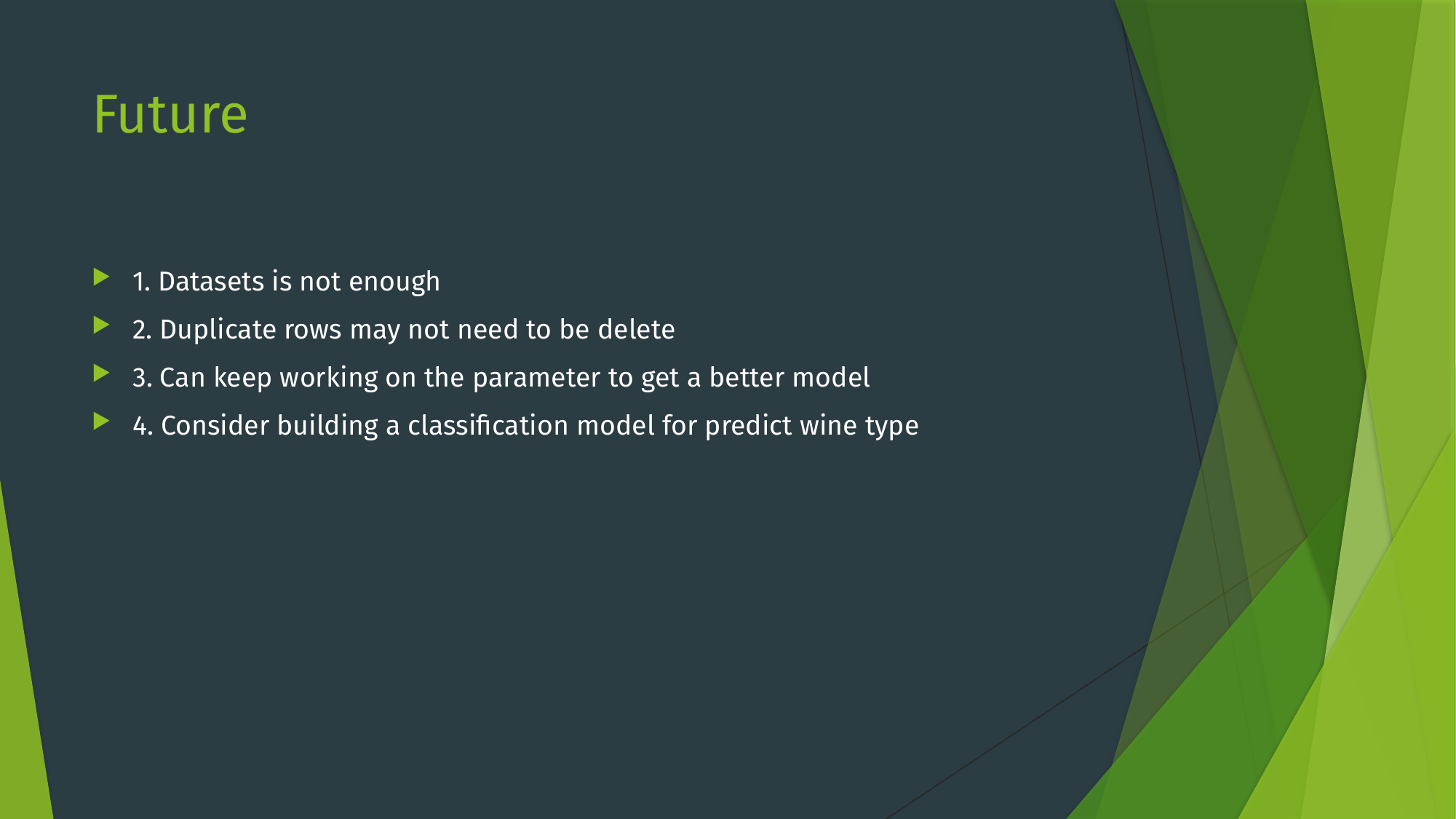

# Future
1. Datasets is not enough
2. Duplicate rows may not need to be delete
3. Can keep working on the parameter to get a better model
4. Consider building a classification model for predict wine type